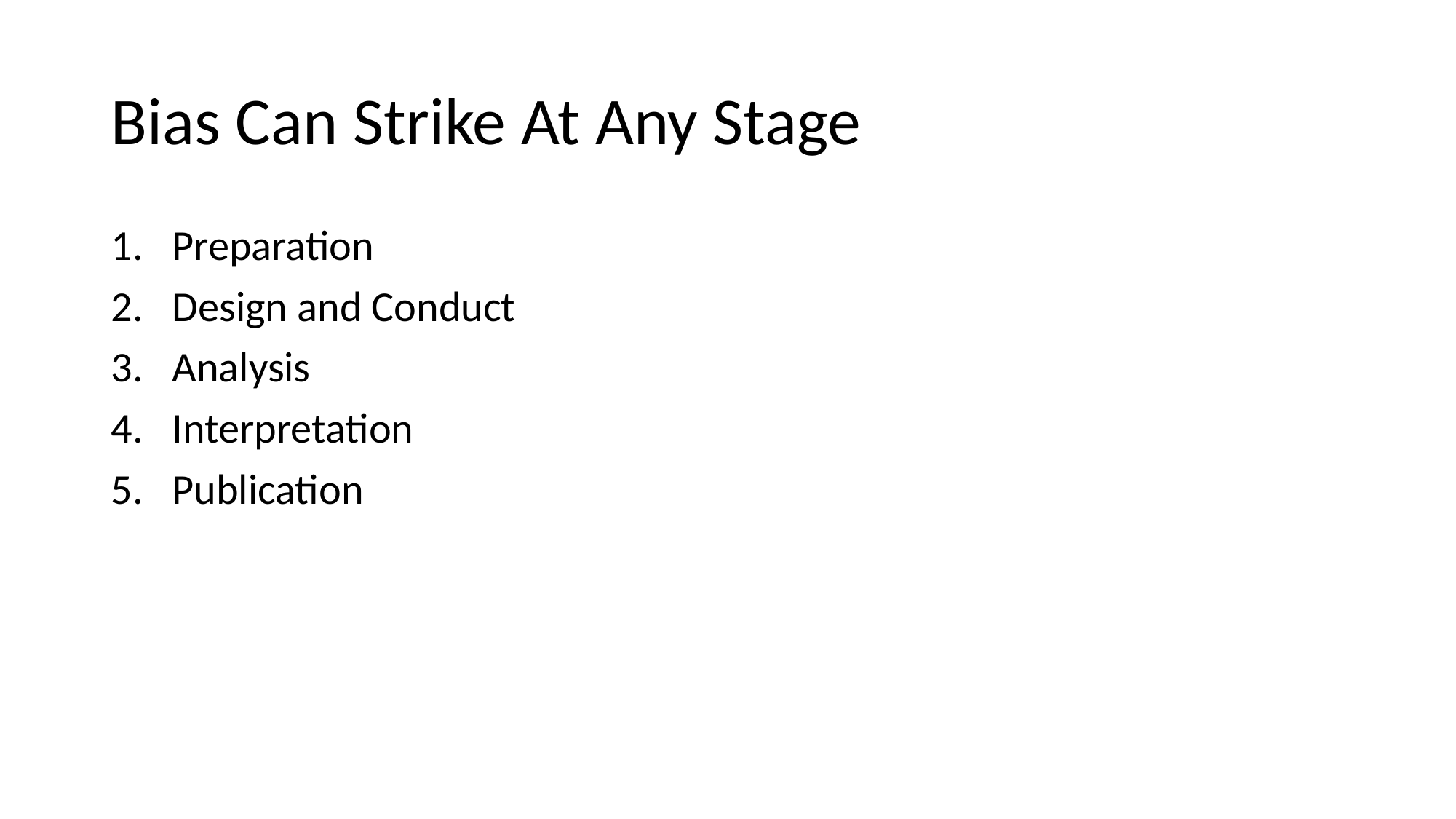

# Bias Can Strike At Any Stage
Preparation
Design and Conduct
Analysis
Interpretation
Publication